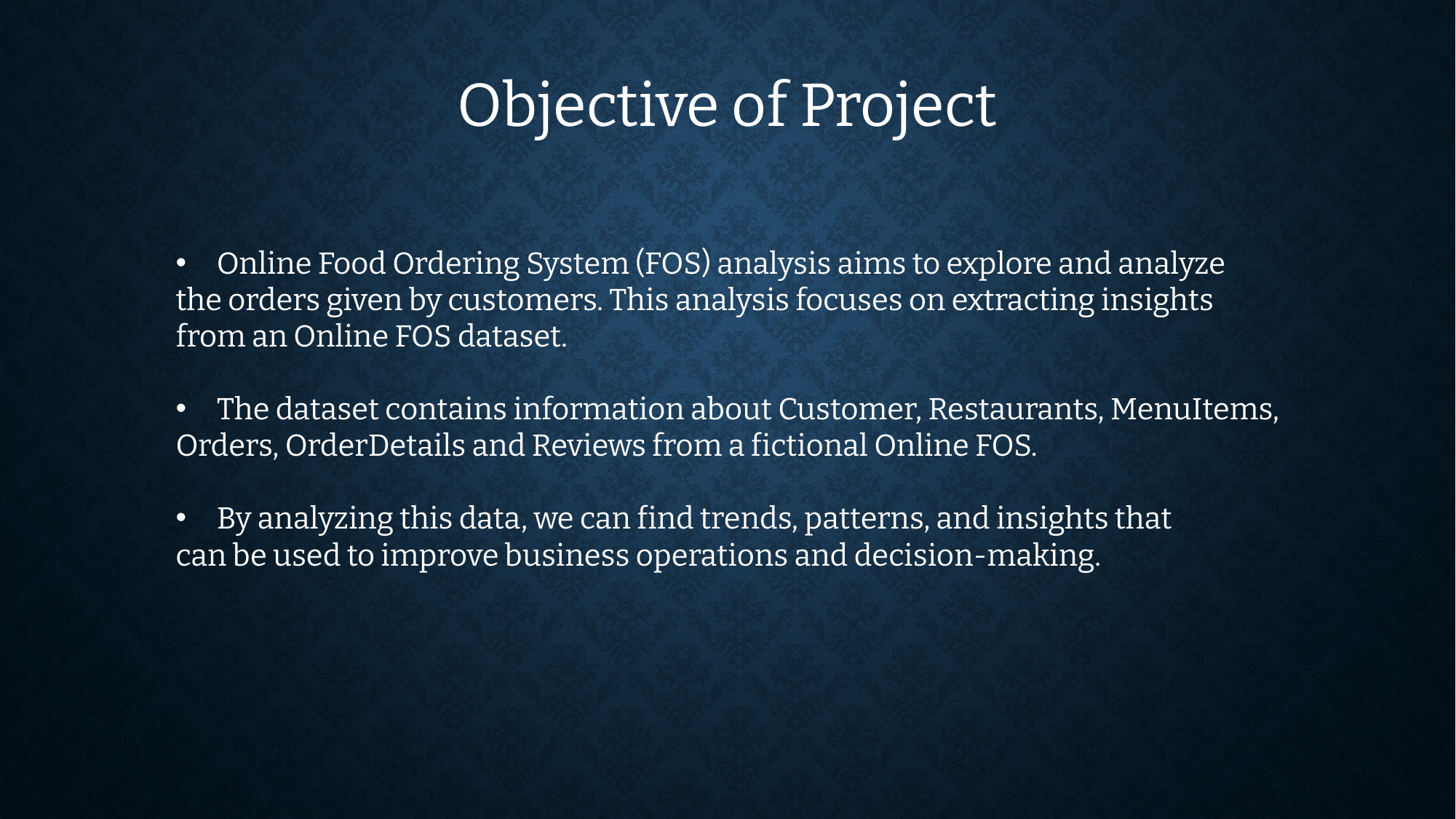

Objective of Project
Online Food Ordering System (FOS) analysis aims to explore and analyze
the orders given by customers. This analysis focuses on extracting insights
from an Online FOS dataset.

The dataset contains information about Customer, Restaurants, MenuItems,
Orders, OrderDetails and Reviews from a fictional Online FOS.

By analyzing this data, we can find trends, patterns, and insights that
can be used to improve business operations and decision-making.